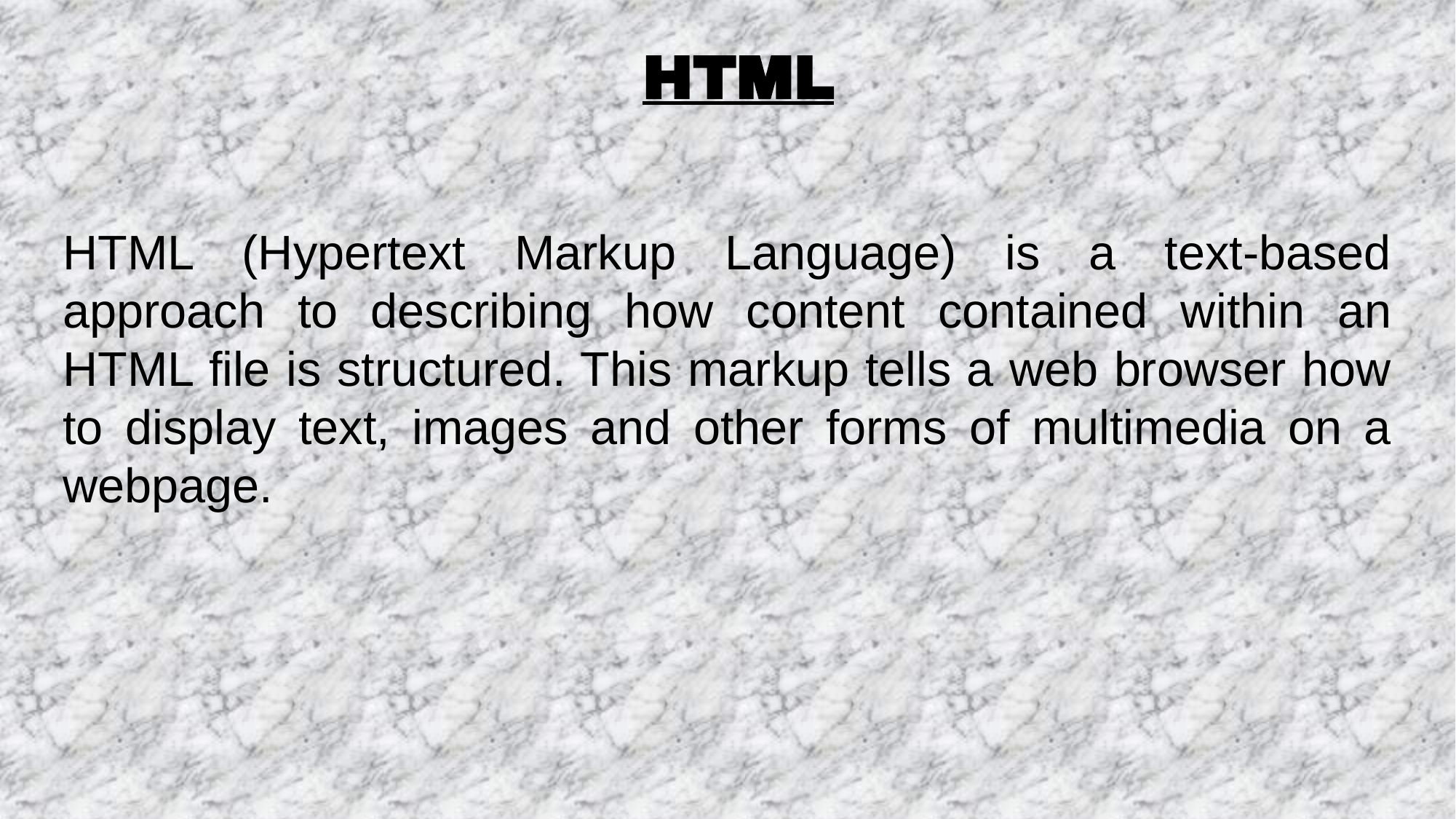

HTML
HTML (Hypertext Markup Language) is a text-based approach to describing how content contained within an HTML file is structured. This markup tells a web browser how to display text, images and other forms of multimedia on a webpage.